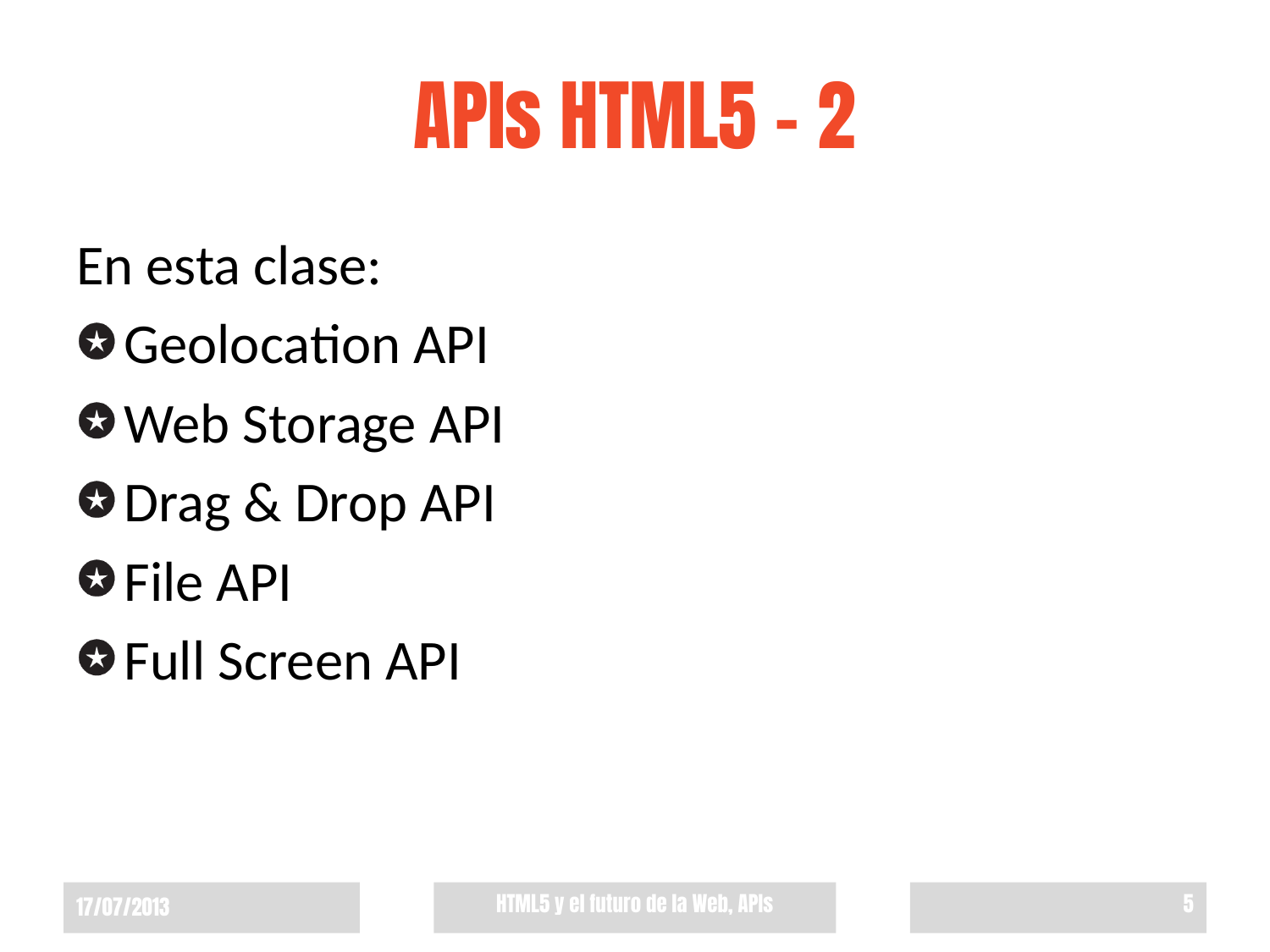

# APIs HTML5 - 2
En esta clase:
Geolocation API
Web Storage API
Drag & Drop API
File API
Full Screen API

17/07/2013
HTML5 y el futuro de la Web, APIs
5